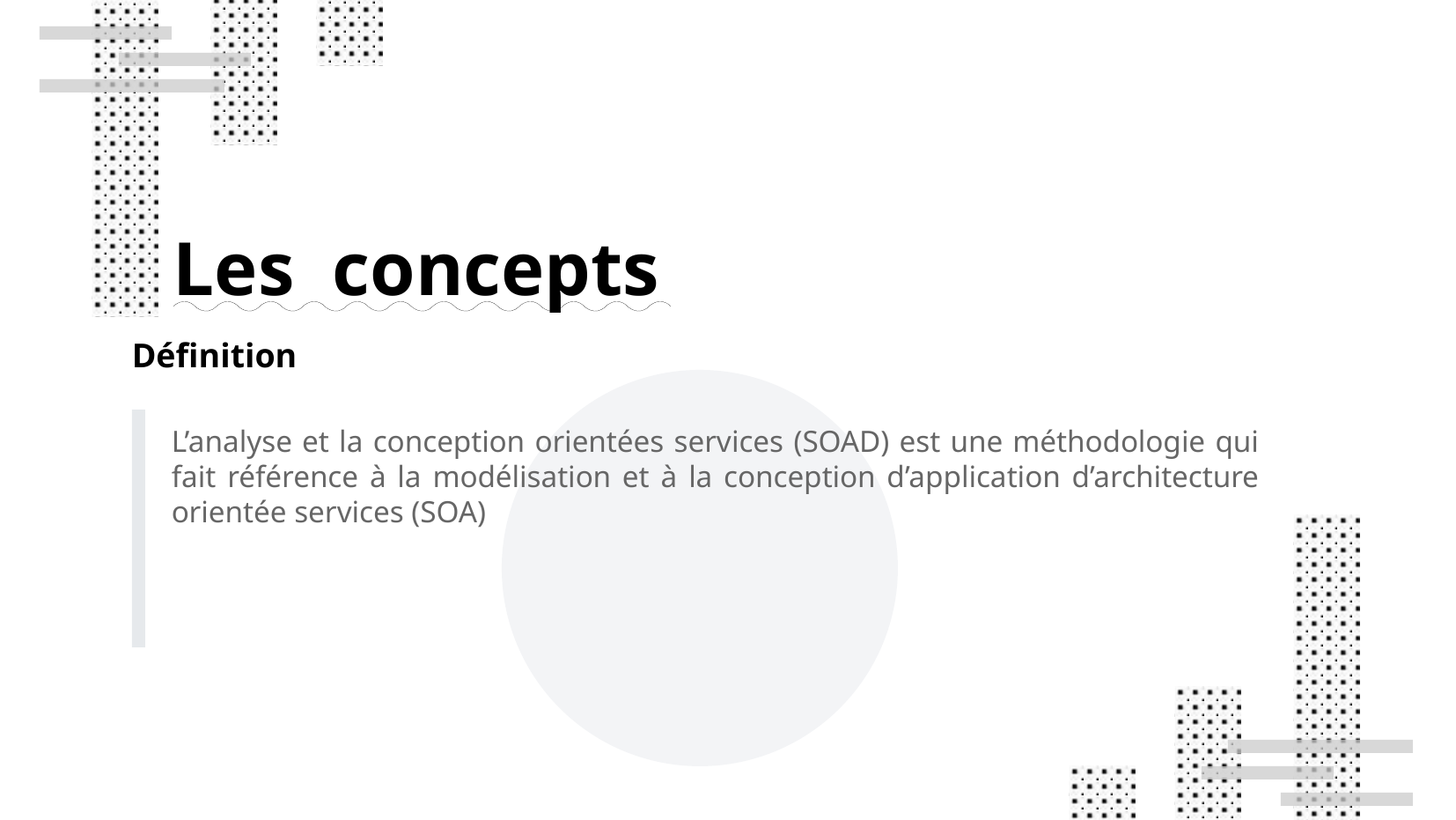

Les  concepts
Définition

L’analyse et la conception orientées services (SOAD) est une méthodologie qui fait référence à la modélisation et à la conception d’application d’architecture orientée services (SOA)